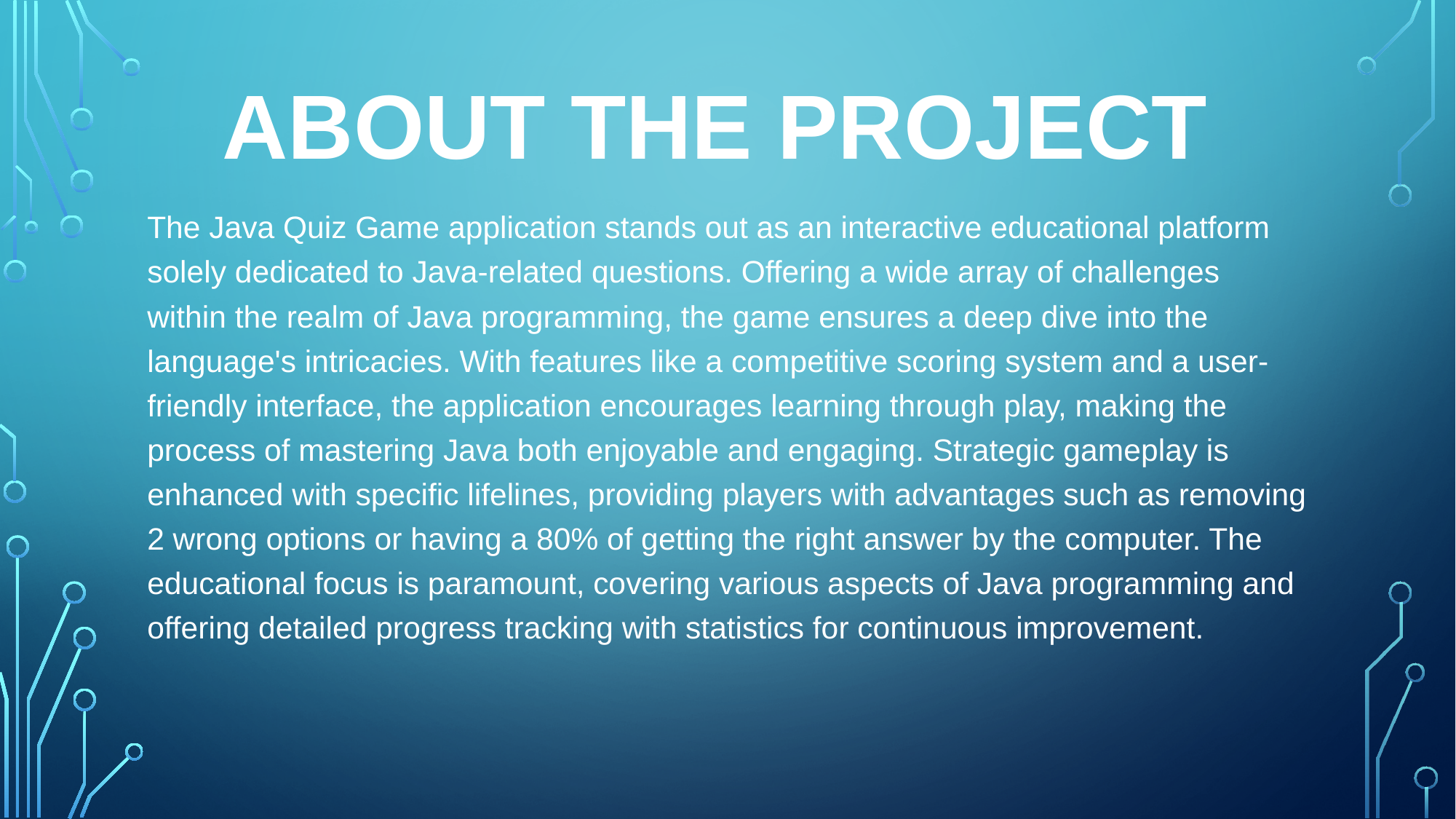

# About the project
The Java Quiz Game application stands out as an interactive educational platform solely dedicated to Java-related questions. Offering a wide array of challenges within the realm of Java programming, the game ensures a deep dive into the language's intricacies. With features like a competitive scoring system and a user-friendly interface, the application encourages learning through play, making the process of mastering Java both enjoyable and engaging. Strategic gameplay is enhanced with specific lifelines, providing players with advantages such as removing 2 wrong options or having a 80% of getting the right answer by the computer. The educational focus is paramount, covering various aspects of Java programming and offering detailed progress tracking with statistics for continuous improvement.